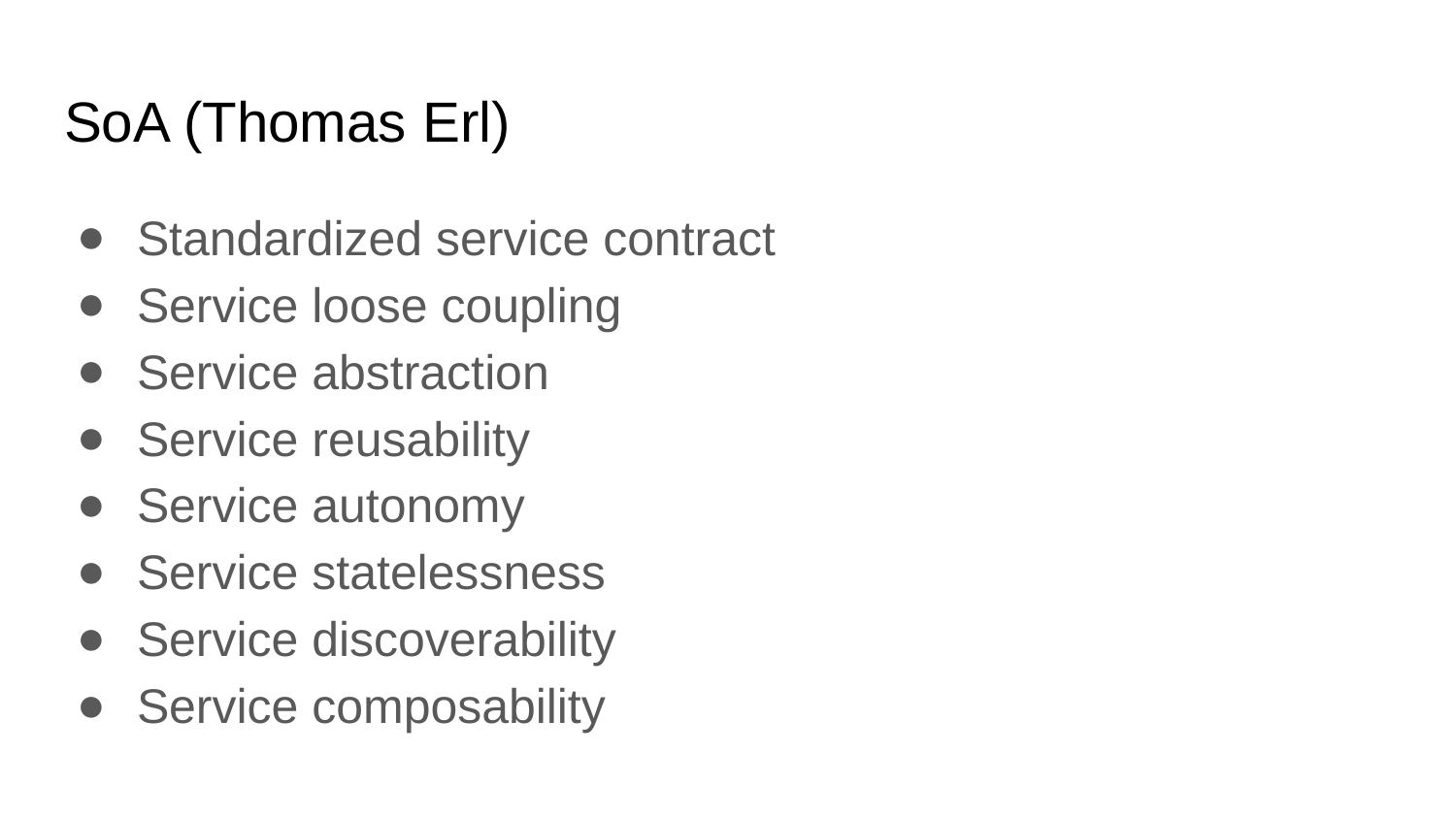

# SoA (Thomas Erl)
Standardized service contract
Service loose coupling
Service abstraction
Service reusability
Service autonomy
Service statelessness
Service discoverability
Service composability